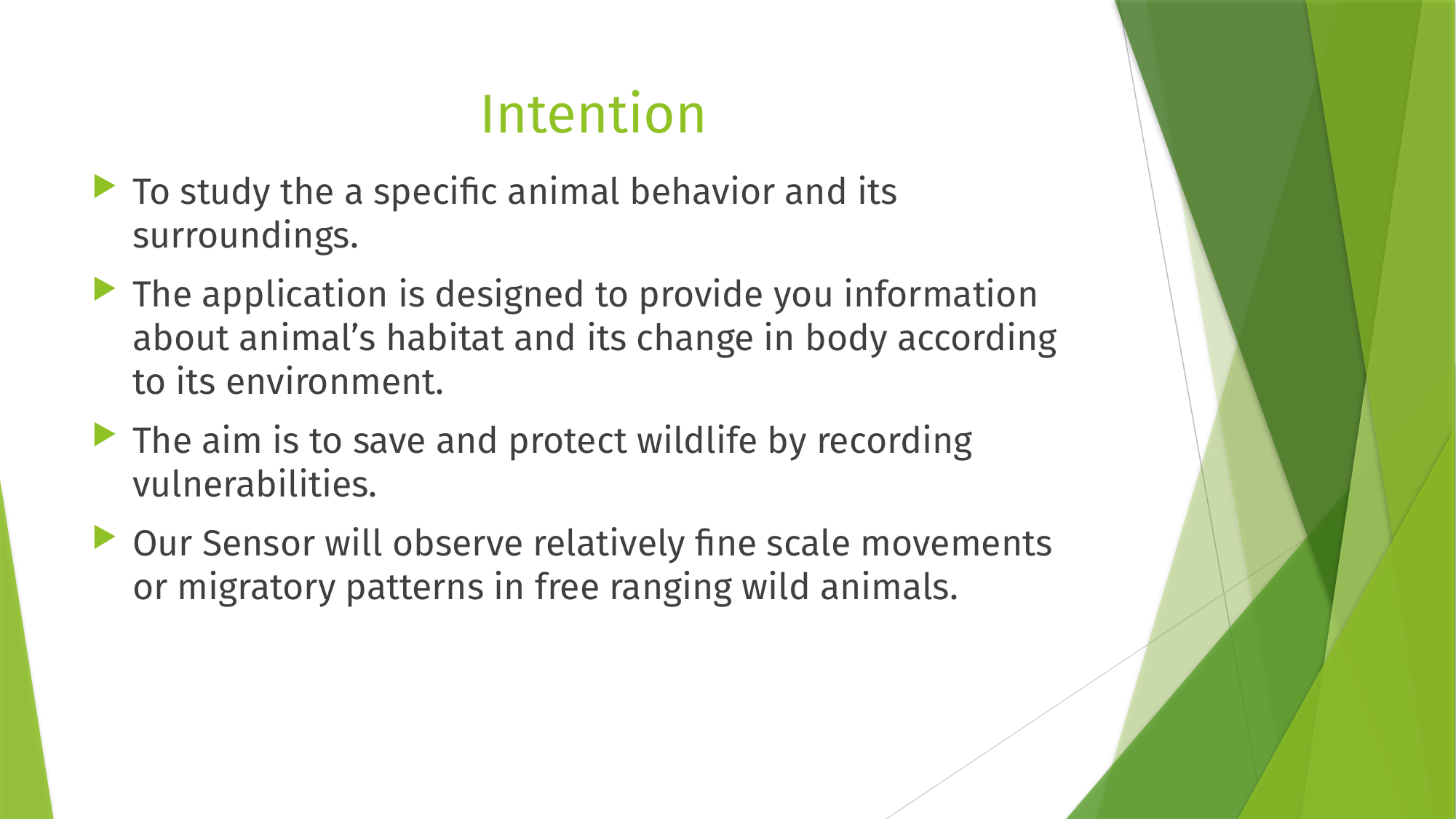

# Intention
To study the a specific animal behavior and its surroundings.
The application is designed to provide you information about animal’s habitat and its change in body according to its environment.
The aim is to save and protect wildlife by recording vulnerabilities.
Our Sensor will observe relatively fine scale movements or migratory patterns in free ranging wild animals.